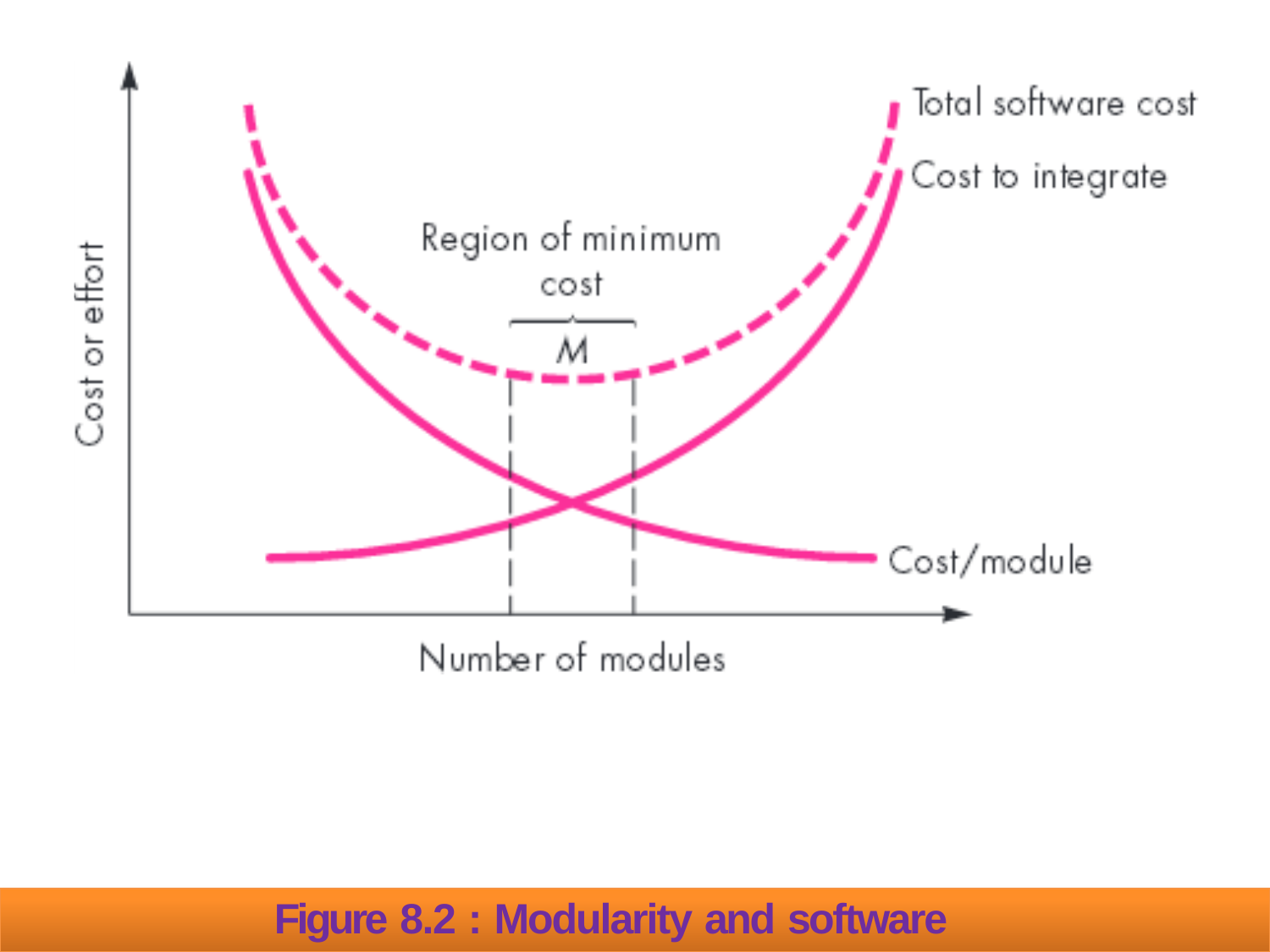

Figure 8.2 : Modularity and software cost